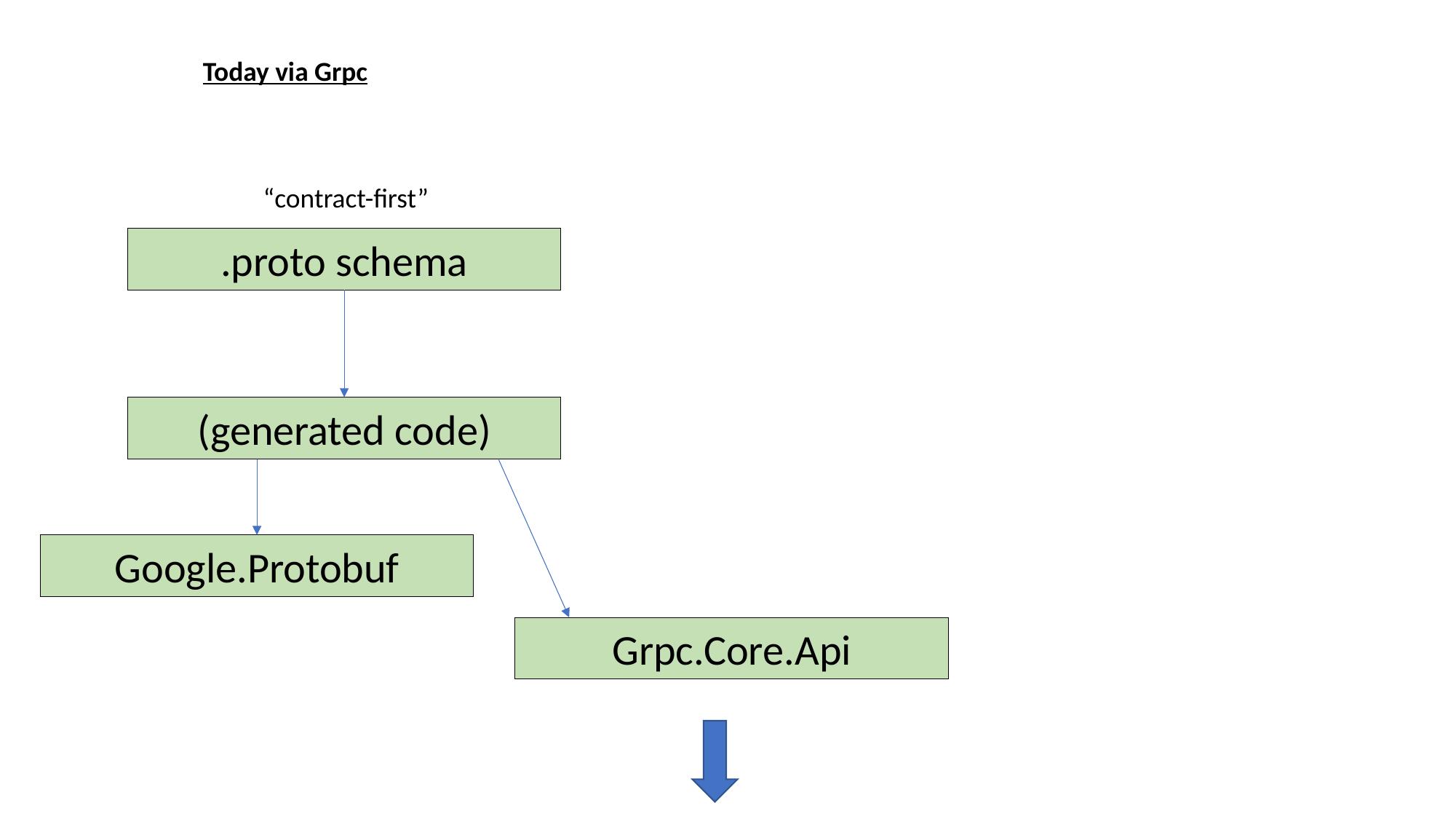

Today via Grpc
“contract-first”
.proto schema
(generated code)
Google.Protobuf
Grpc.Core.Api